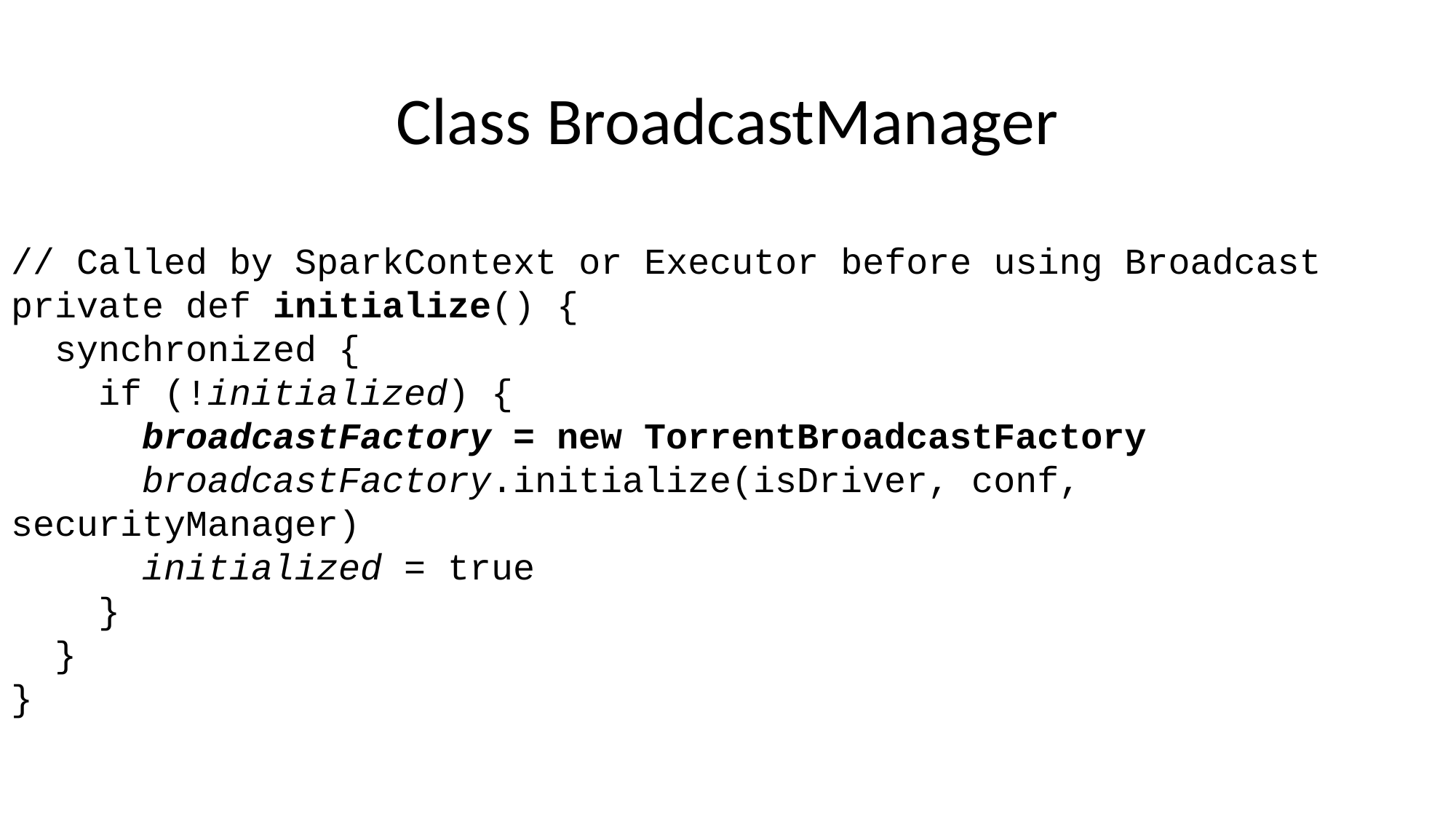

# Class BroadcastManager
// Called by SparkContext or Executor before using Broadcast
private def initialize() {
  synchronized {
    if (!initialized) {
      broadcastFactory = new TorrentBroadcastFactory
      broadcastFactory.initialize(isDriver, conf, securityManager)
      initialized = true
    }
  }
}